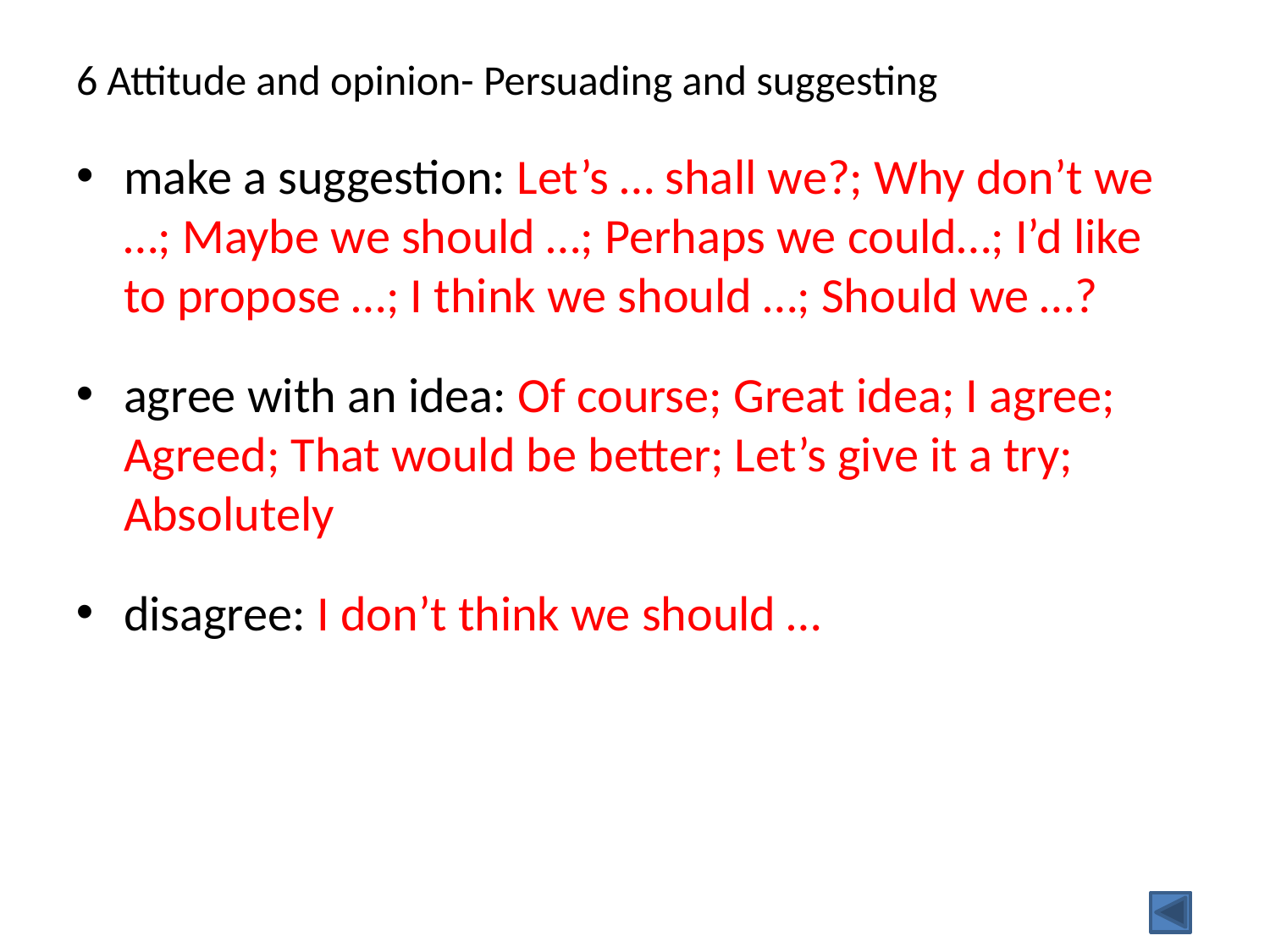

# 6 Attitude and opinion- Persuading and suggesting
make a suggestion: Let’s … shall we?; Why don’t we …; Maybe we should …; Perhaps we could…; I’d like to propose …; I think we should …; Should we …?
agree with an idea: Of course; Great idea; I agree; Agreed; That would be better; Let’s give it a try; Absolutely
disagree: I don’t think we should …